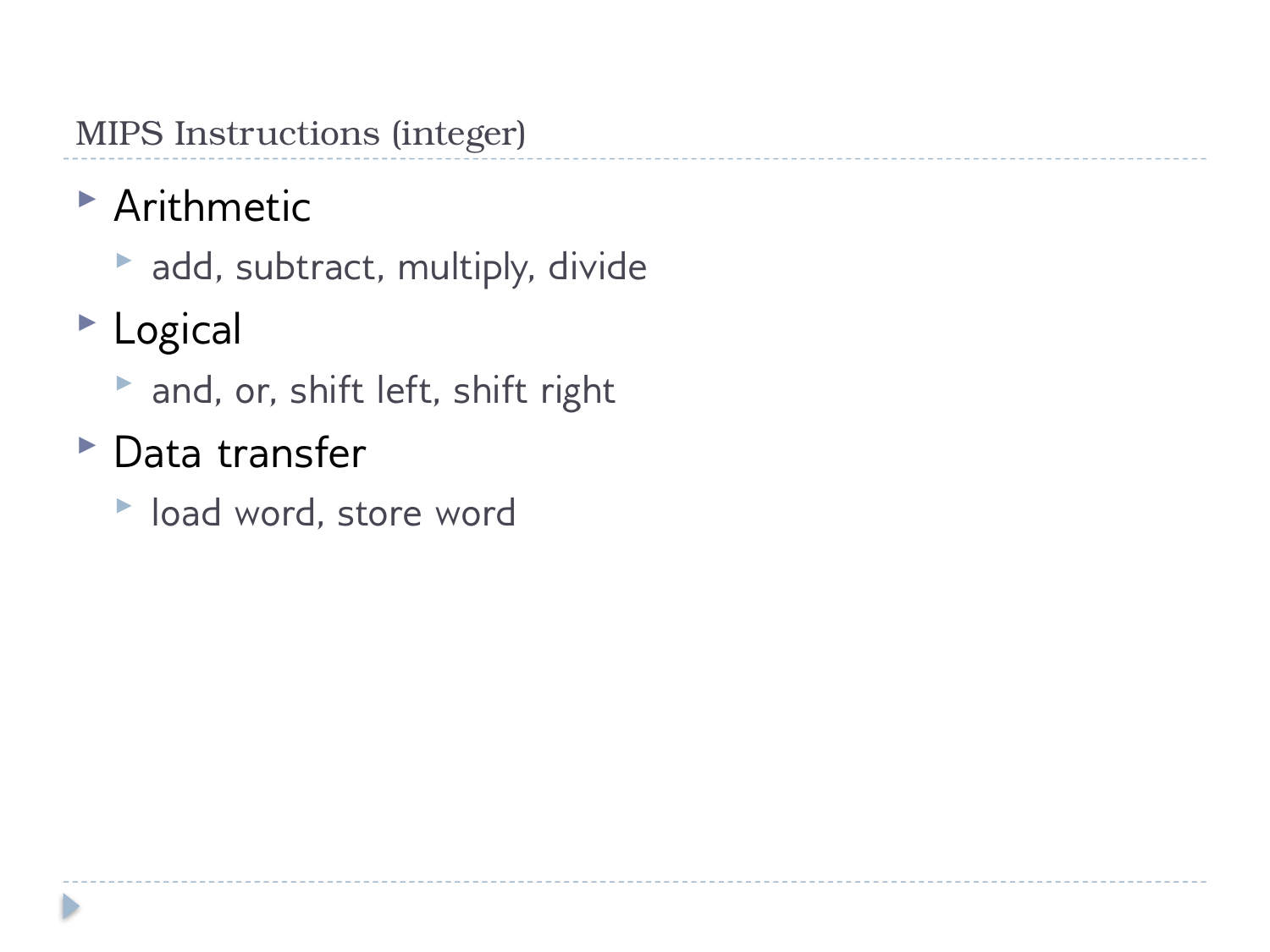

# MIPS Instructions (integer)
Arithmetic
add, subtract, multiply, divide
Logical
and, or, shift left, shift right
Data transfer
load word, store word